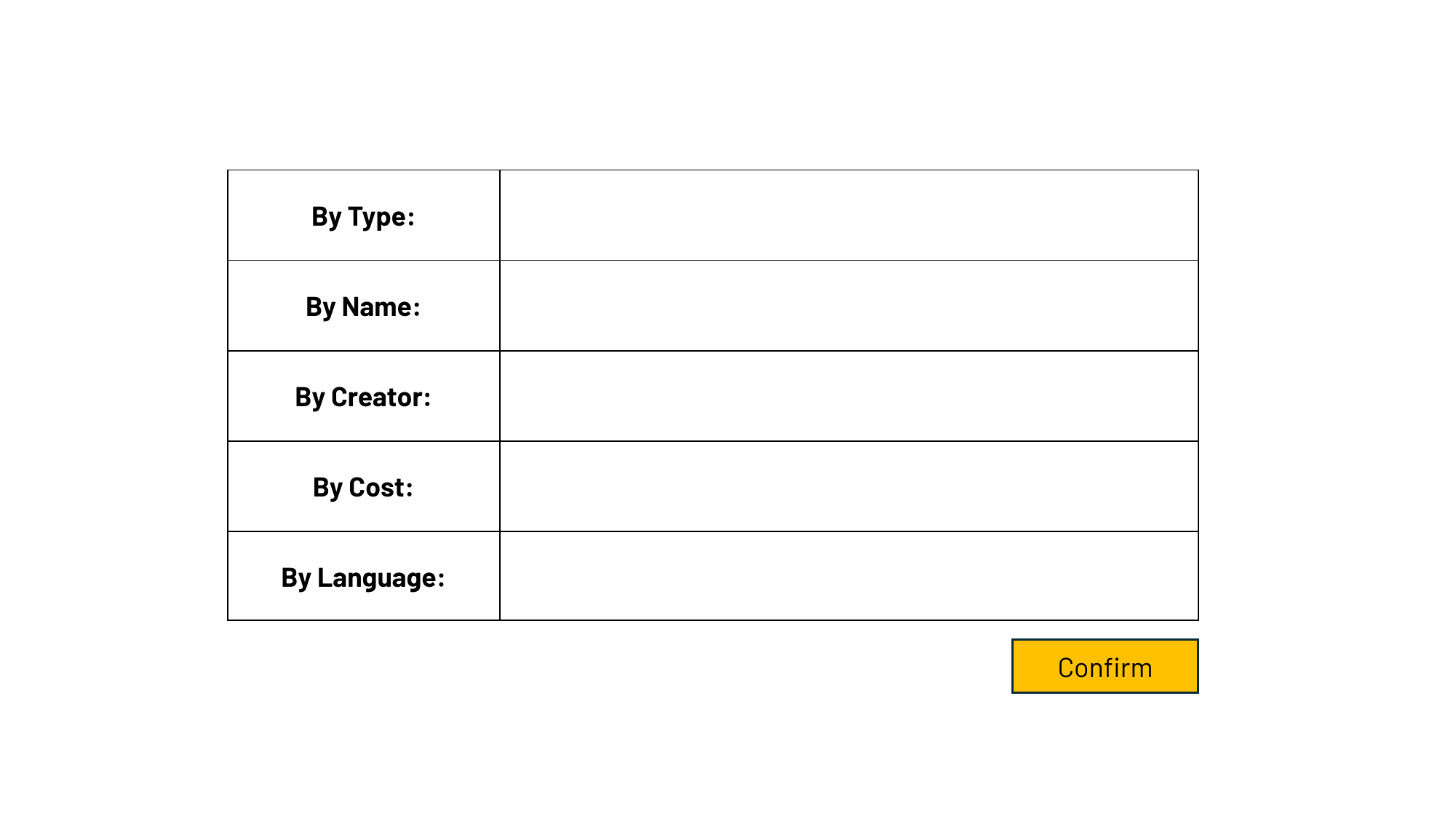

| By Type: |  |
| --- | --- |
| By Name: |  |
| By Creator: |  |
| By Cost: |  |
| By Language: |  |
Confirm